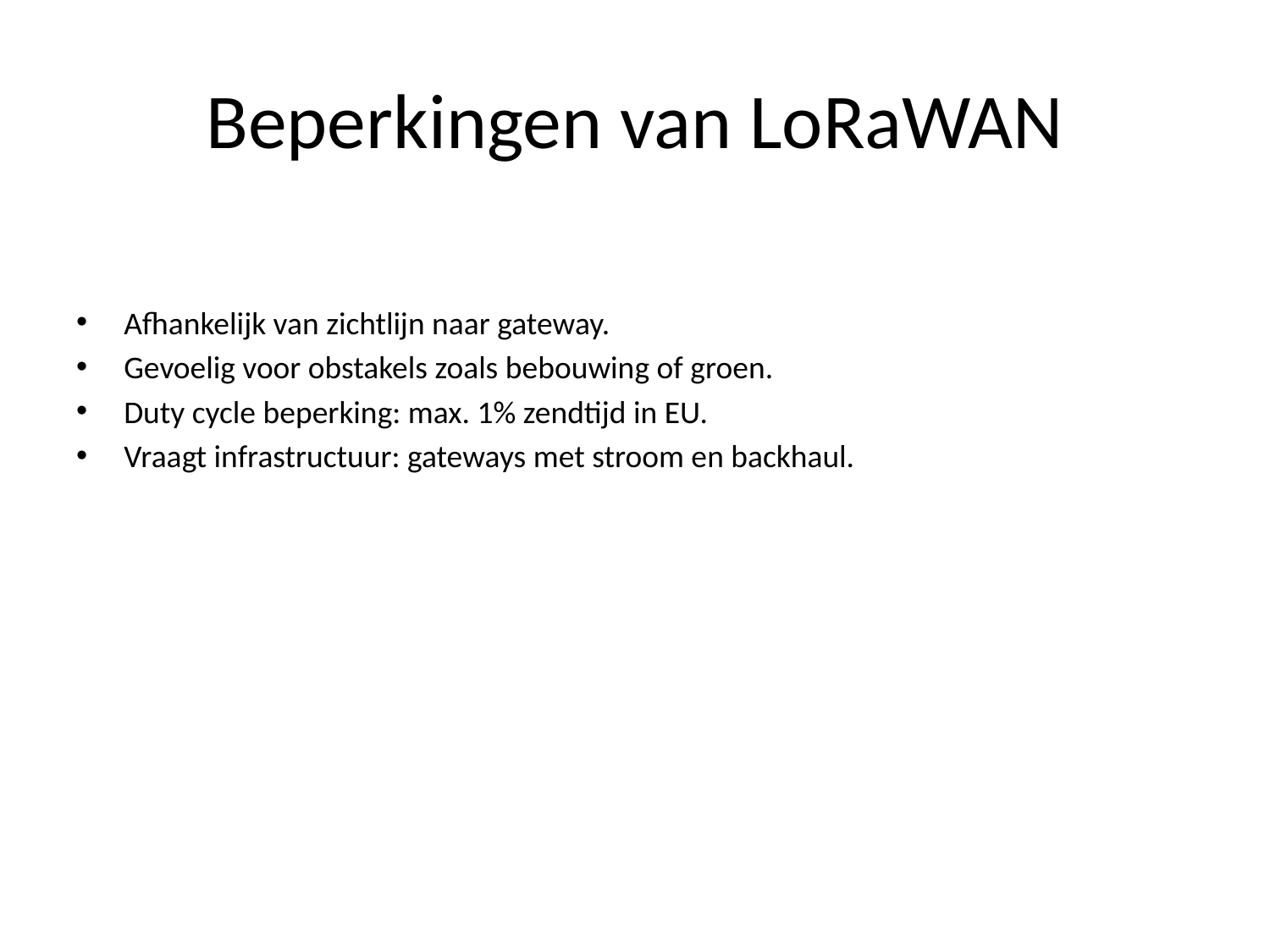

# Beperkingen van LoRaWAN

Afhankelijk van zichtlijn naar gateway.
Gevoelig voor obstakels zoals bebouwing of groen.
Duty cycle beperking: max. 1% zendtijd in EU.
Vraagt infrastructuur: gateways met stroom en backhaul.